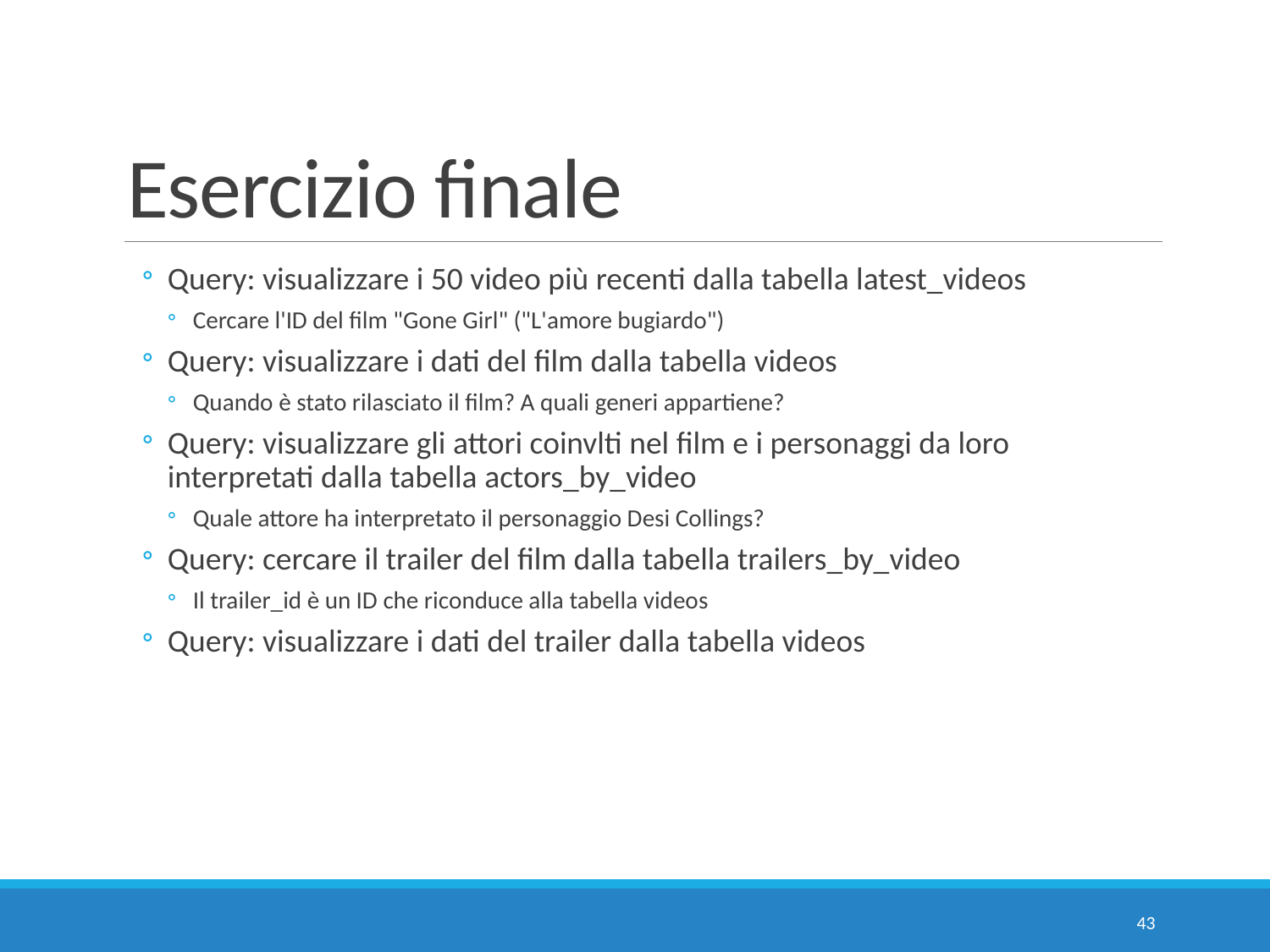

# Esercizio finale
Query: visualizzare i 50 video più recenti dalla tabella latest_videos
Cercare l'ID del film "Gone Girl" ("L'amore bugiardo")
Query: visualizzare i dati del film dalla tabella videos
Quando è stato rilasciato il film? A quali generi appartiene?
Query: visualizzare gli attori coinvlti nel film e i personaggi da loro interpretati dalla tabella actors_by_video
Quale attore ha interpretato il personaggio Desi Collings?
Query: cercare il trailer del film dalla tabella trailers_by_video
Il trailer_id è un ID che riconduce alla tabella videos
Query: visualizzare i dati del trailer dalla tabella videos
43